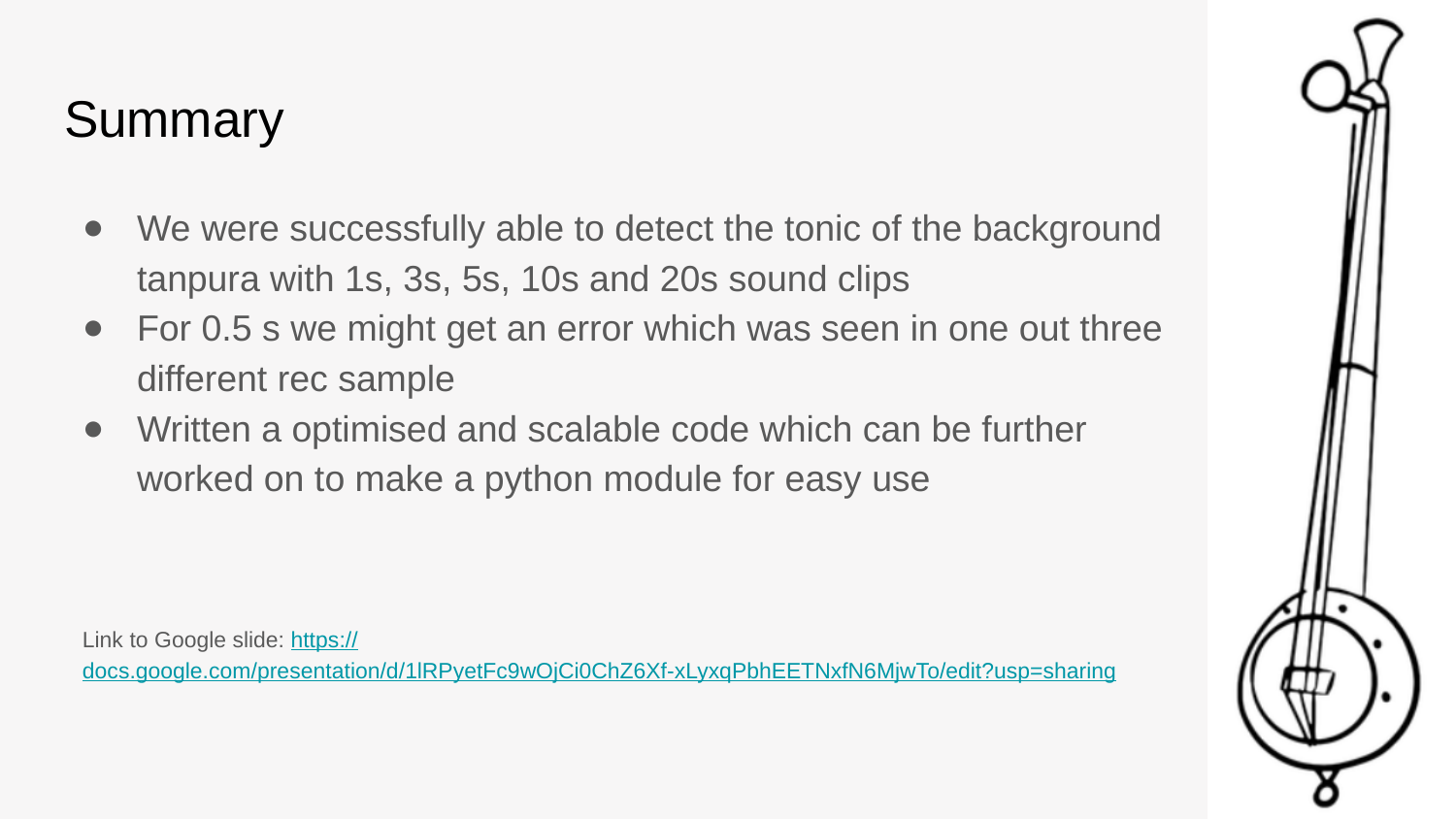

# Summary
We were successfully able to detect the tonic of the background tanpura with 1s, 3s, 5s, 10s and 20s sound clips
For 0.5 s we might get an error which was seen in one out three different rec sample
Written a optimised and scalable code which can be further worked on to make a python module for easy use

Link to Google slide: https://docs.google.com/presentation/d/1lRPyetFc9wOjCi0ChZ6Xf-xLyxqPbhEETNxfN6MjwTo/edit?usp=sharing